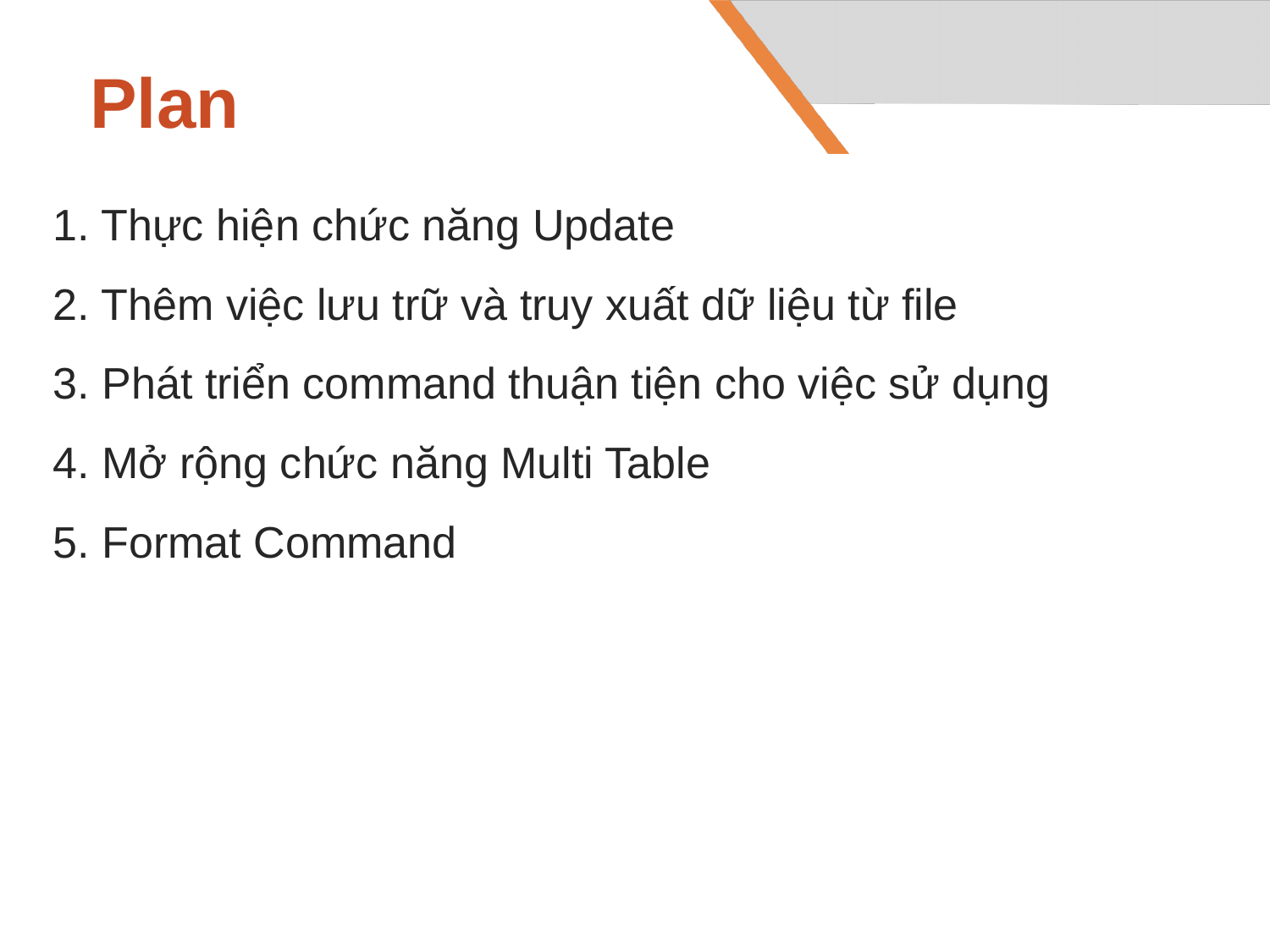

4
# Plan
1. Thực hiện chức năng Update
2. Thêm việc lưu trữ và truy xuất dữ liệu từ file
3. Phát triển command thuận tiện cho việc sử dụng
4. Mở rộng chức năng Multi Table
5. Format Command